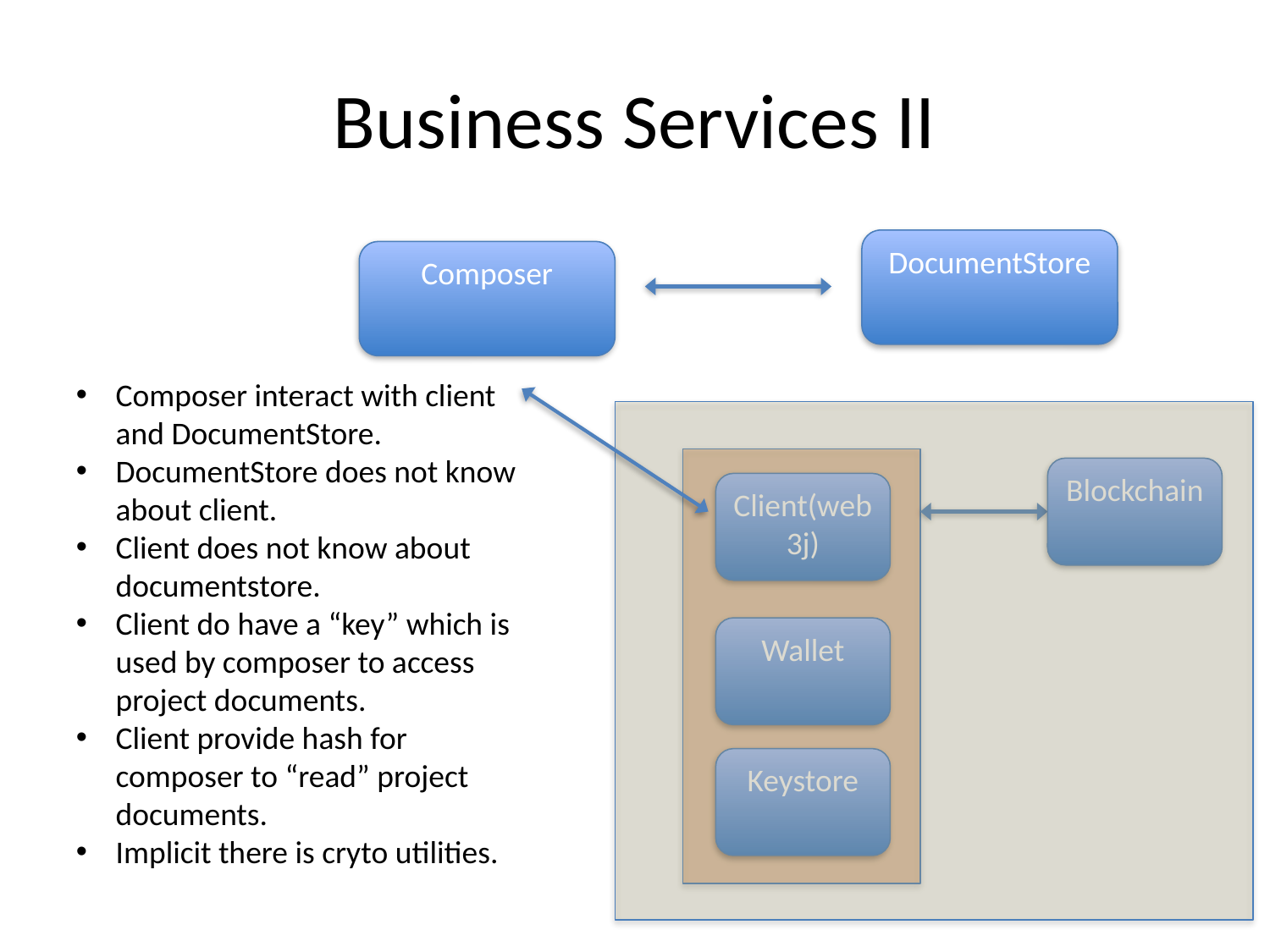

# Business Services II
DocumentStore
Composer
Composer interact with client and DocumentStore.
DocumentStore does not know about client.
Client does not know about documentstore.
Client do have a “key” which is used by composer to access project documents.
Client provide hash for composer to “read” project documents.
Implicit there is cryto utilities.

Blockchain
Client(web3j)
Wallet
Keystore